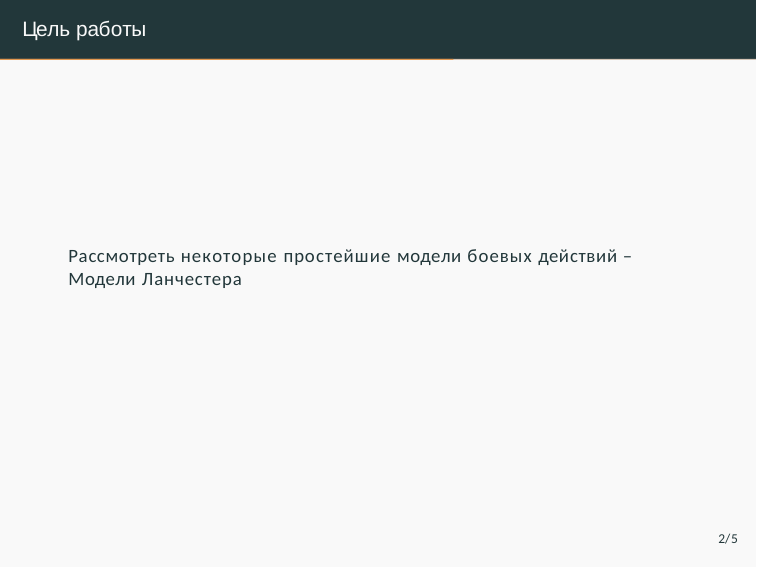

Цель работы

# Рассмотреть некоторые простейшие модели боевых действий – Модели Ланчестера
2/5